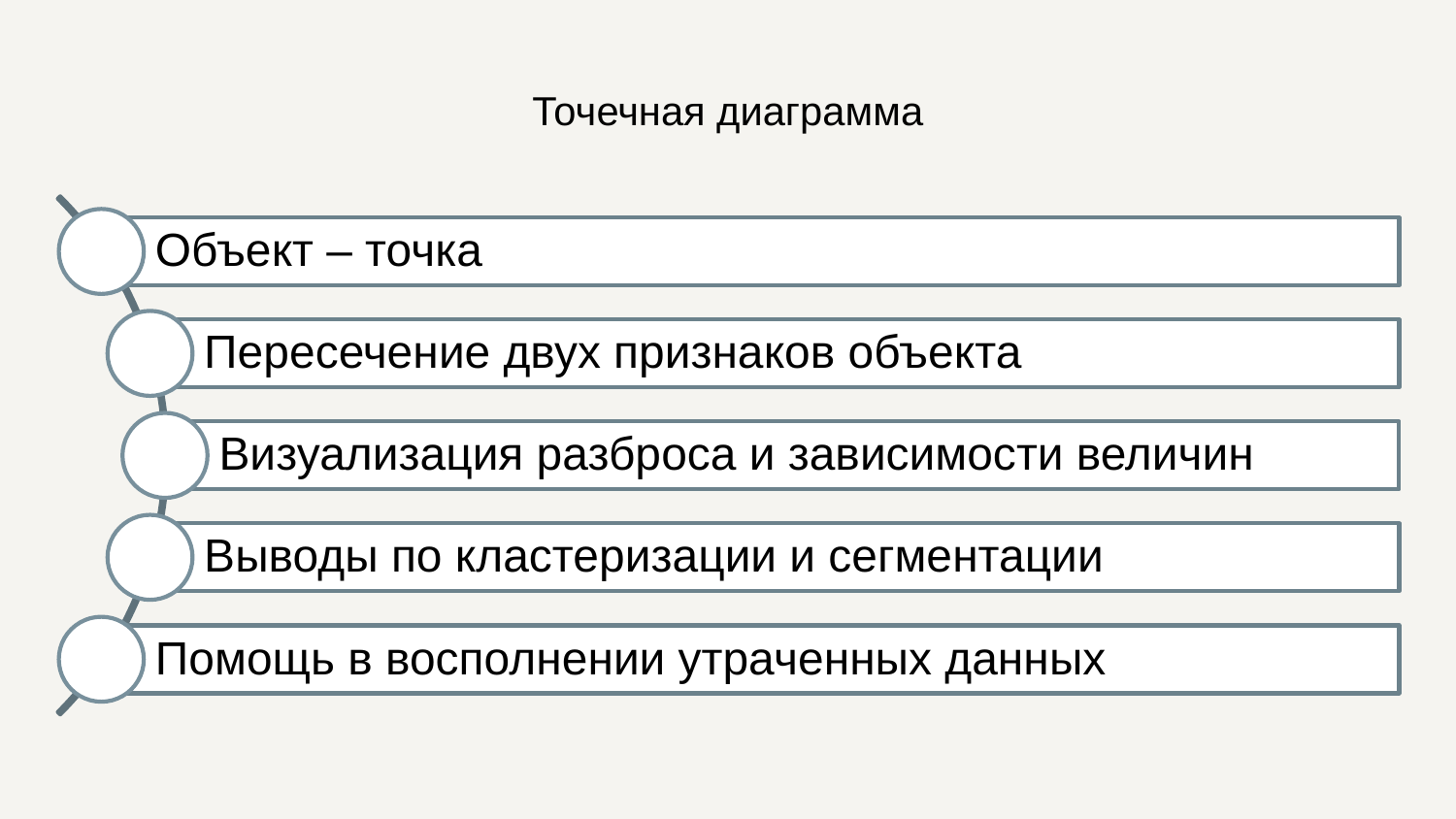

# Точечная диаграмма

Объект – точка

Пересечение двух признаков объекта

Визуализация разброса и зависимости величин

Выводы по кластеризации и сегментации

Помощь в восполнении утраченных данных